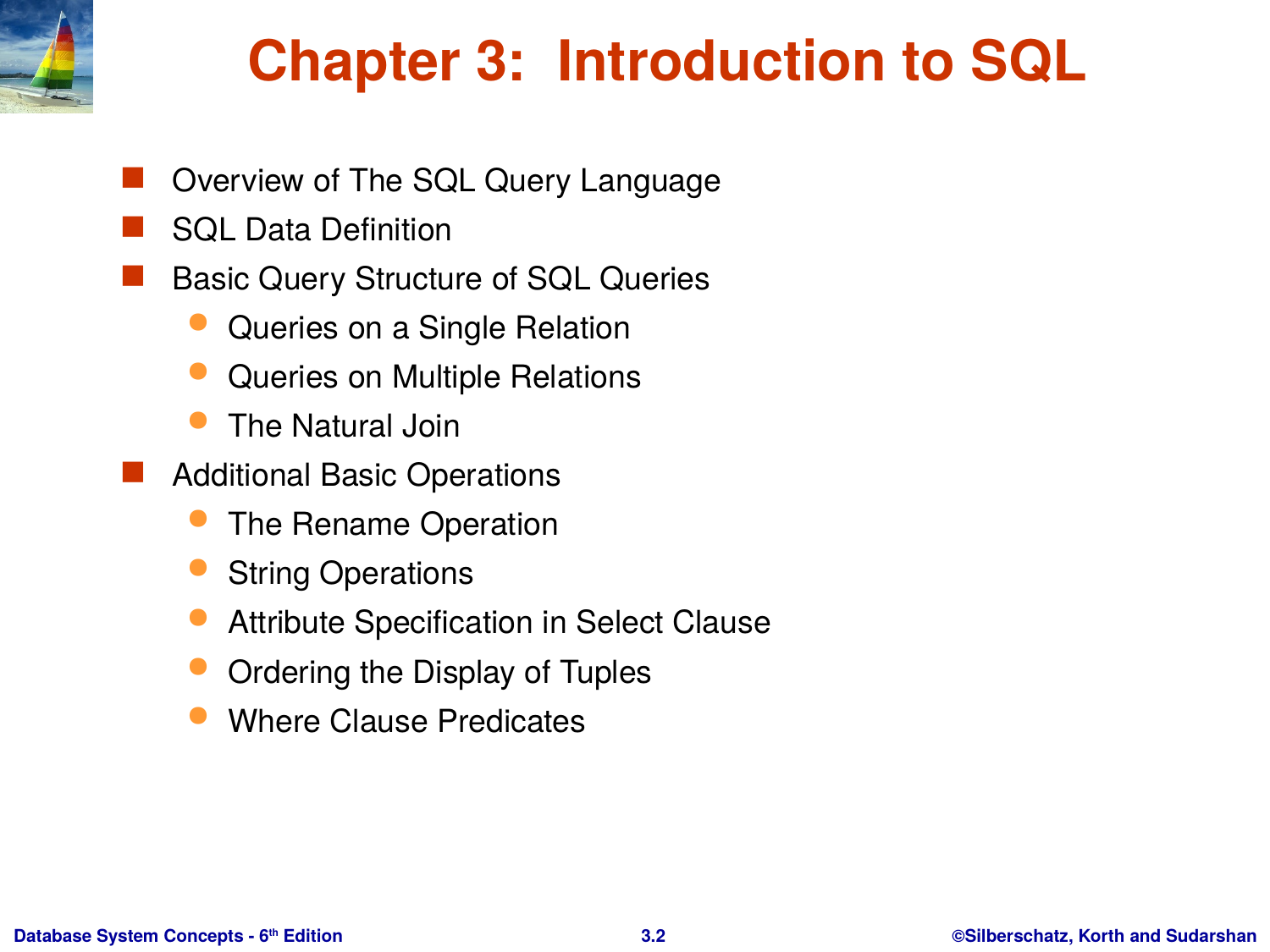

# Chapter 3:  Introduction to SQL
Overview of The SQL Query Language
SQL Data Definition
Basic Query Structure of SQL Queries
Queries on a Single Relation
Queries on Multiple Relations
The Natural Join
Additional Basic Operations
The Rename Operation
String Operations
Attribute Specification in Select Clause
Ordering the Display of Tuples
Where Clause Predicates